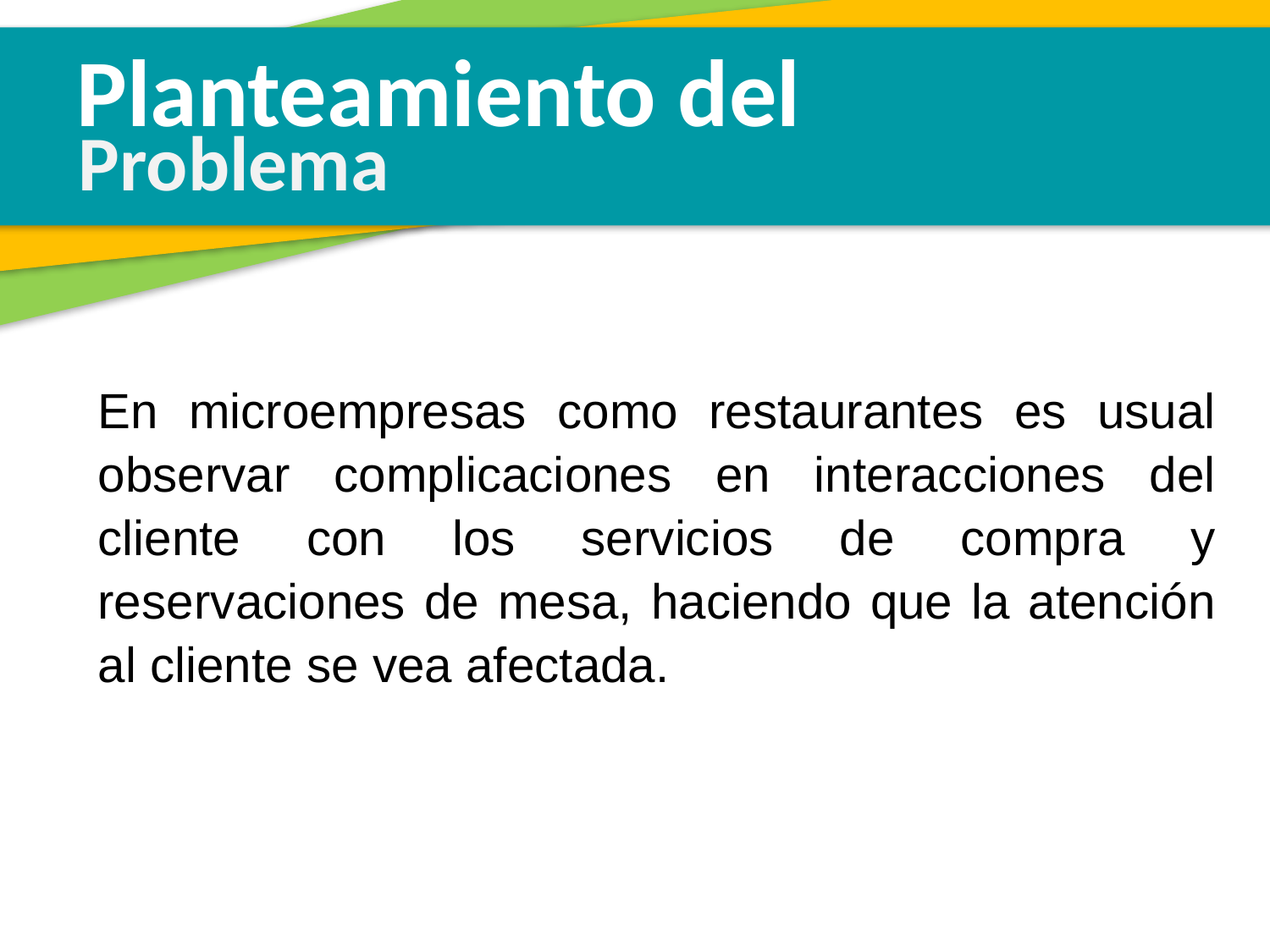

Planteamiento del
Problema

En microempresas como restaurantes es usual observar complicaciones en interacciones del cliente con los servicios de compra y reservaciones de mesa, haciendo que la atención al cliente se vea afectada.